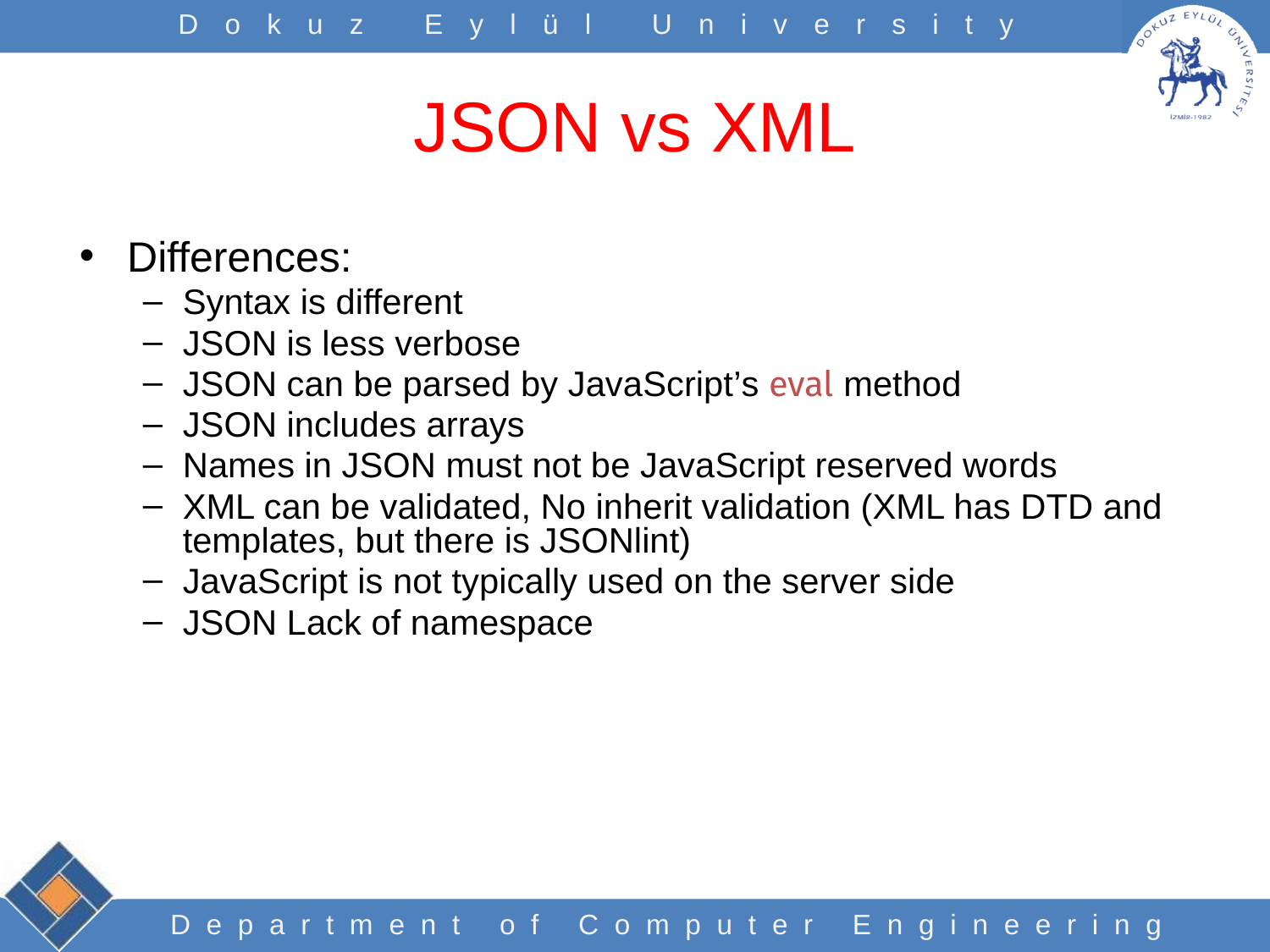

# JSON vs XML
Differences:
Syntax is different
JSON is less verbose
JSON can be parsed by JavaScript’s eval method
JSON includes arrays
Names in JSON must not be JavaScript reserved words
XML can be validated, No inherit validation (XML has DTD and templates, but there is JSONlint)
JavaScript is not typically used on the server side
JSON Lack of namespace